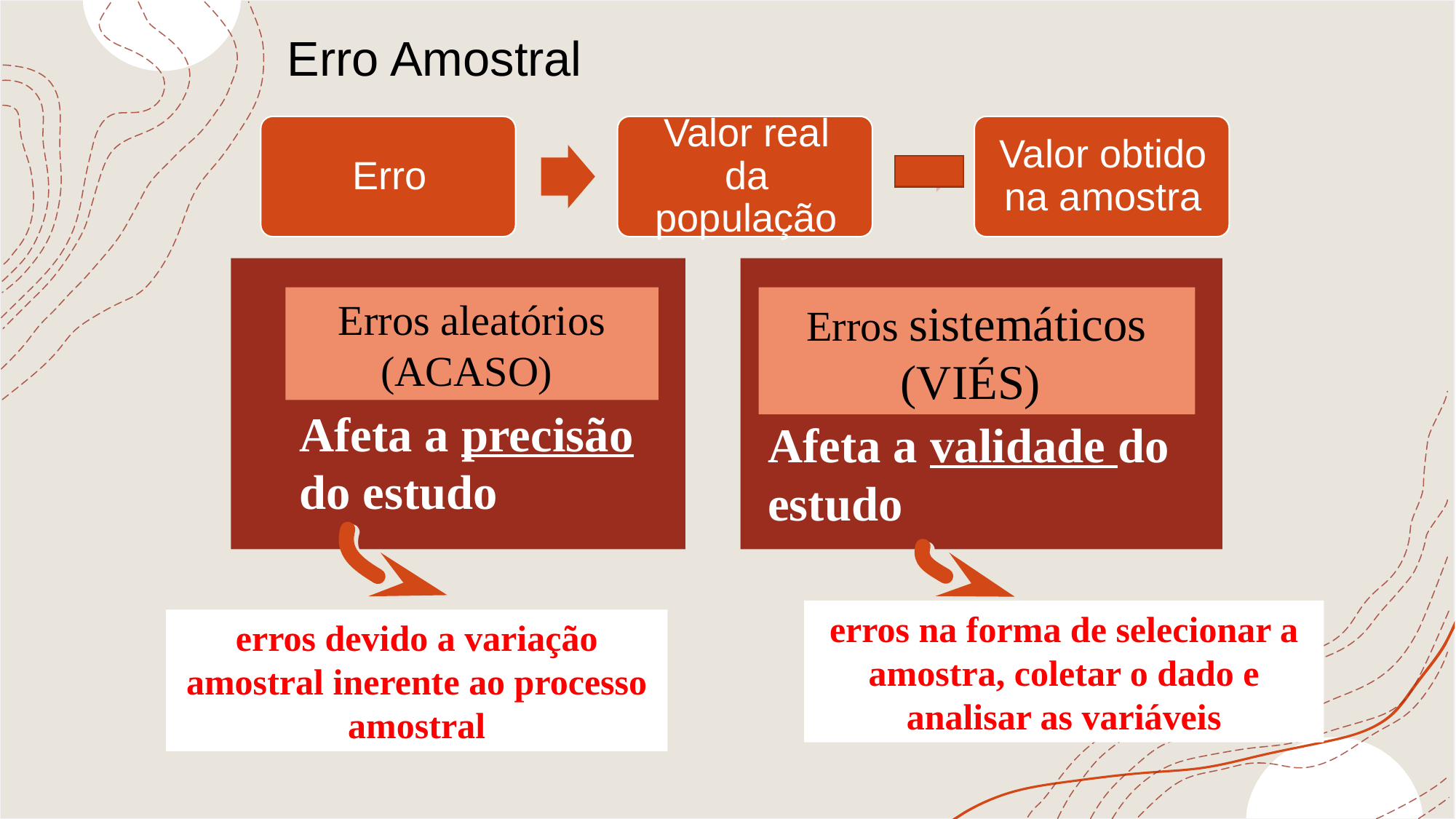

# Erro Amostral

Erro

Valor real da população

Valor obtido na amostra

Erros sistemáticos (VIÉS)
Erros aleatórios (ACASO)
Afeta a precisão do estudo
Afeta a validade do estudo

erros na forma de selecionar a amostra, coletar o dado e analisar as variáveis
erros devido a variação amostral inerente ao processo amostral